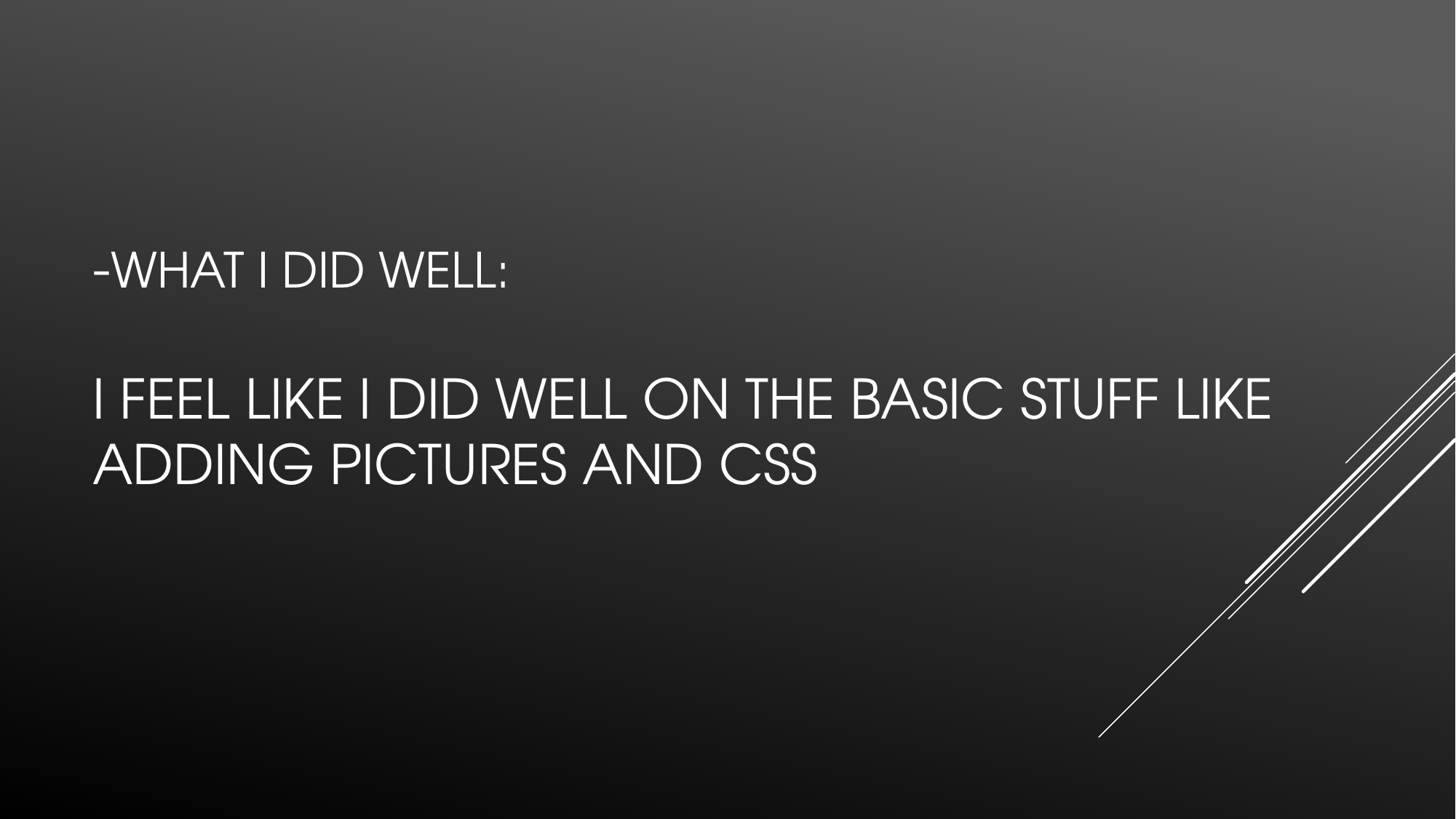

# -What I did well: I feel like i did well on the basic stuff like adding pictures and css